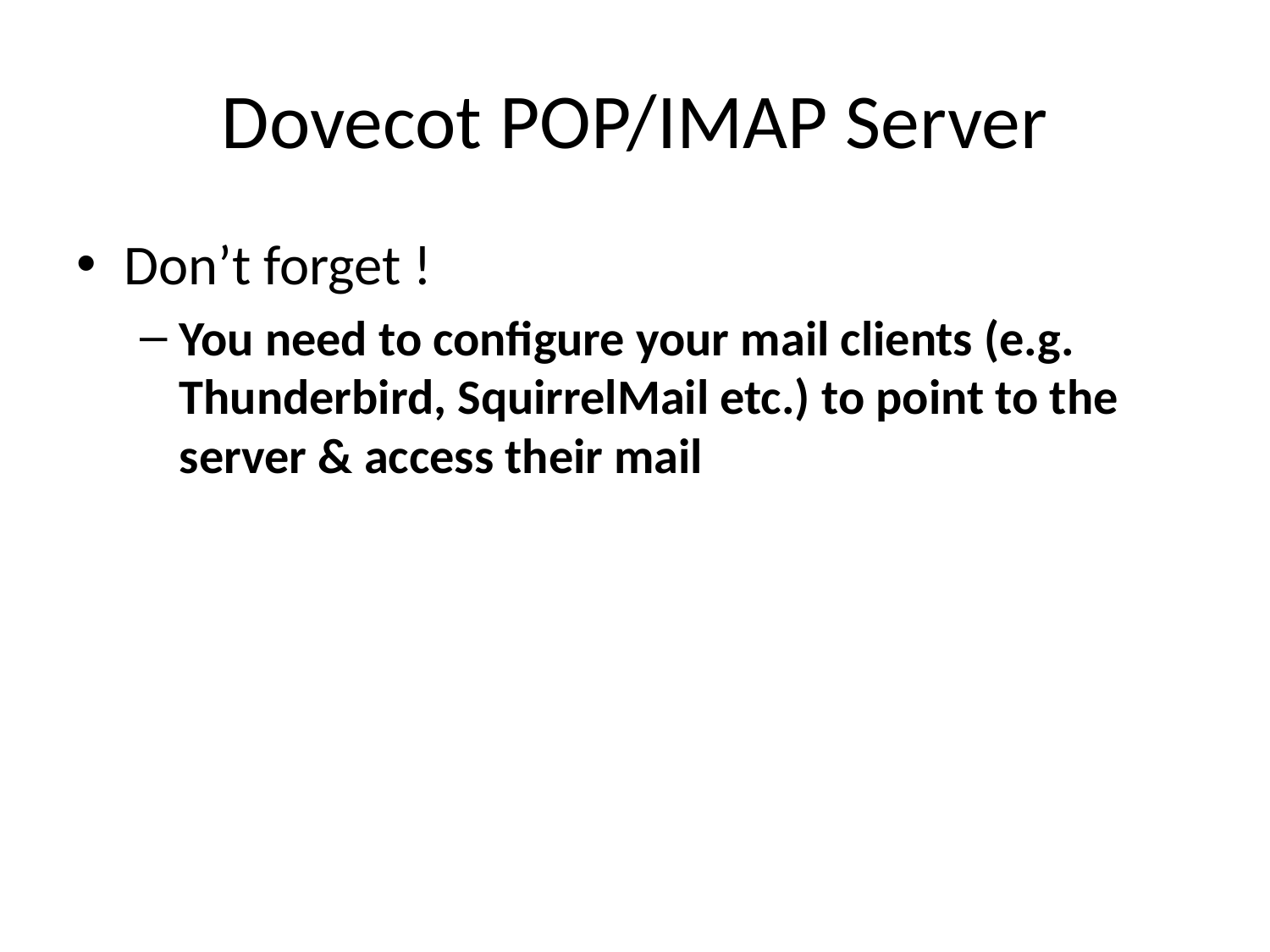

# Dovecot POP/IMAP Server
Don’t forget !
You need to configure your mail clients (e.g. Thunderbird, SquirrelMail etc.) to point to the server & access their mail